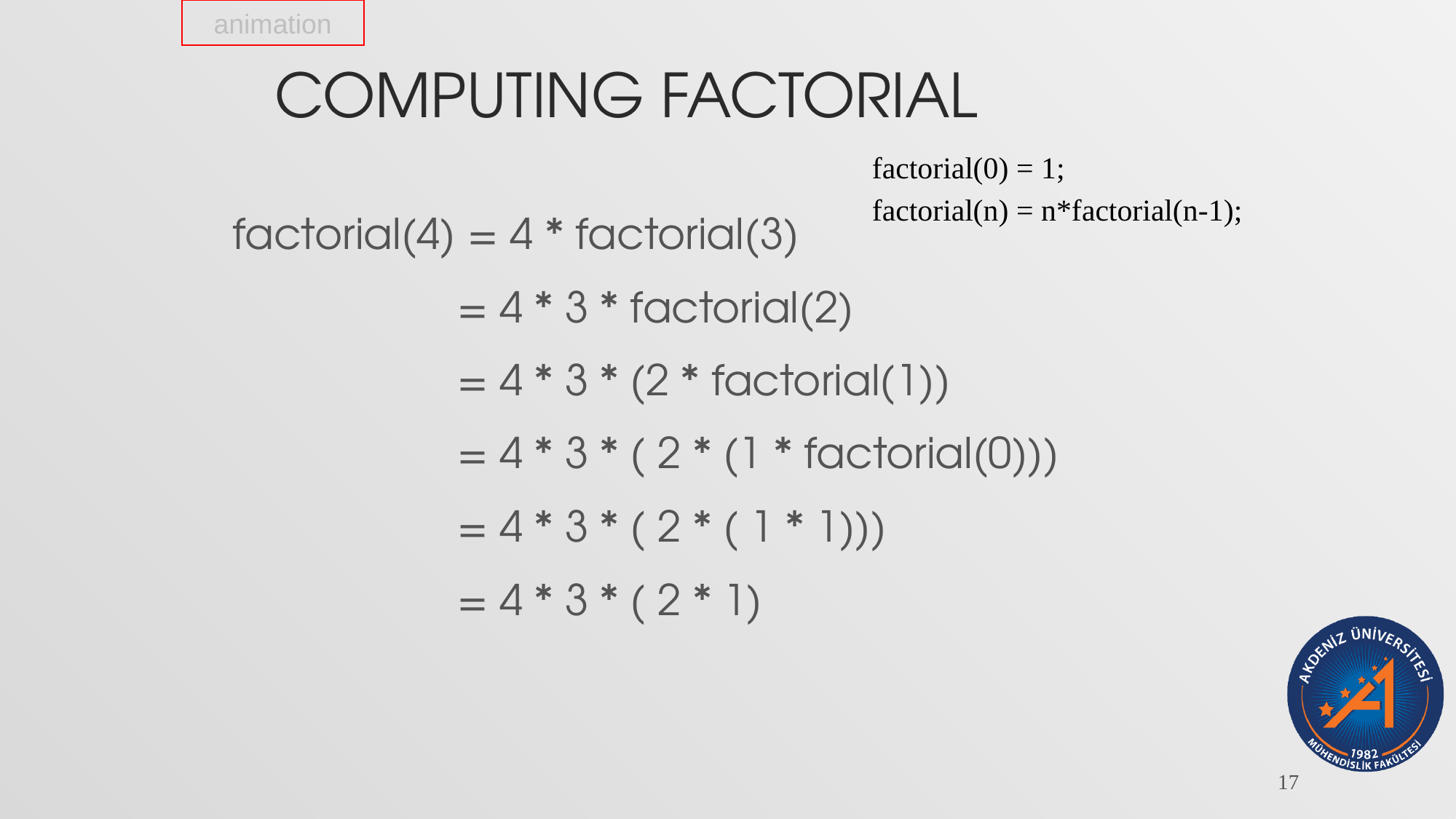

animation
# Computing Factorial
factorial(0) = 1;
factorial(n) = n*factorial(n-1);
factorial(4) = 4 * factorial(3)
                   = 4 * 3 * factorial(2)
                   = 4 * 3 * (2 * factorial(1))
                   = 4 * 3 * ( 2 * (1 * factorial(0)))
                   = 4 * 3 * ( 2 * ( 1 * 1)))
                   = 4 * 3 * ( 2 * 1)
17